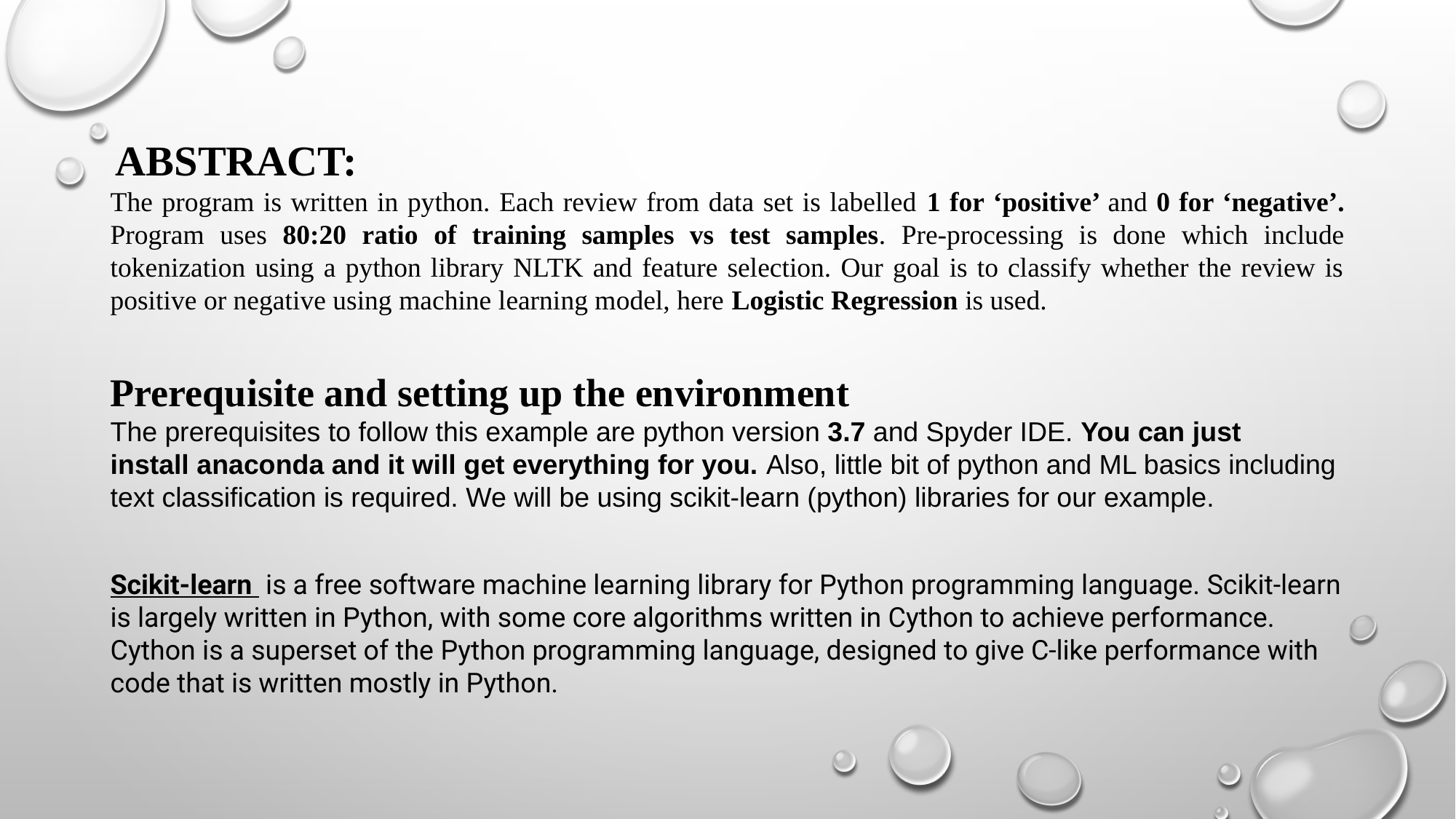

ABSTRACT:
The program is written in python. Each review from data set is labelled 1 for ‘positive’ and 0 for ‘negative’. Program uses 80:20 ratio of training samples vs test samples. Pre-processing is done which include tokenization using a python library NLTK and feature selection. Our goal is to classify whether the review is positive or negative using machine learning model, here Logistic Regression is used.
Prerequisite and setting up the environment
The prerequisites to follow this example are python version 3.7 and Spyder IDE. You can just install anaconda and it will get everything for you. Also, little bit of python and ML basics including text classification is required. We will be using scikit-learn (python) libraries for our example.
Scikit-learn  is a free software machine learning library for Python programming language. Scikit-learn is largely written in Python, with some core algorithms written in Cython to achieve performance. Cython is a superset of the Python programming language, designed to give C-like performance with code that is written mostly in Python.